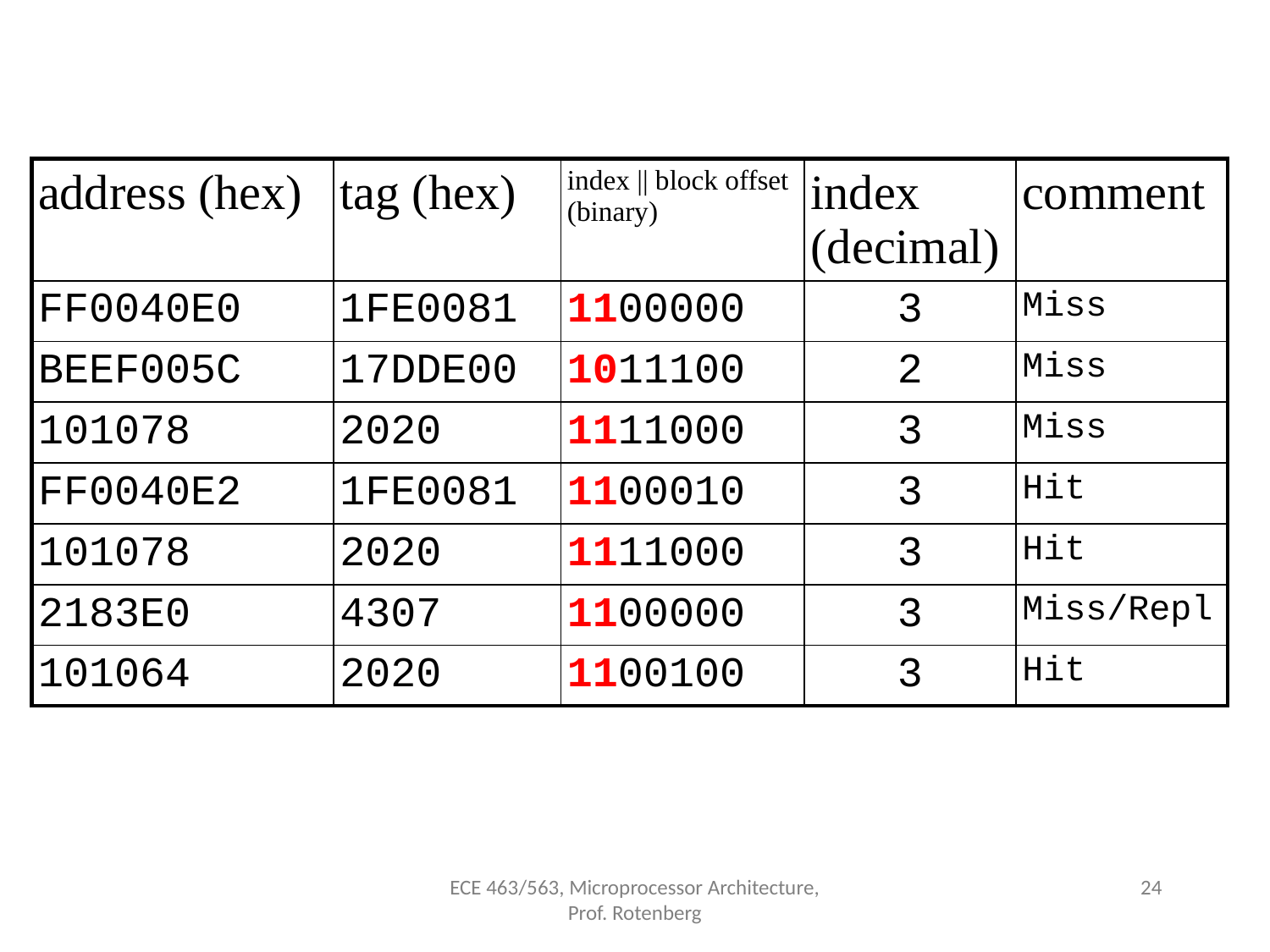

| address (hex) | tag (hex) | index || block offset (binary) | index (decimal) | comment |
| --- | --- | --- | --- | --- |
| FF0040E0 | 1FE0081 | 1100000 | 3 | Miss |
| BEEF005C | 17DDE00 | 1011100 | 2 | Miss |
| 101078 | 2020 | 1111000 | 3 | Miss |
| FF0040E2 | 1FE0081 | 1100010 | 3 | Hit |
| 101078 | 2020 | 1111000 | 3 | Hit |
| 2183E0 | 4307 | 1100000 | 3 | Miss/Repl |
| 101064 | 2020 | 1100100 | 3 | Hit |
ECE 463/563, Microprocessor Architecture, Prof. Rotenberg
24